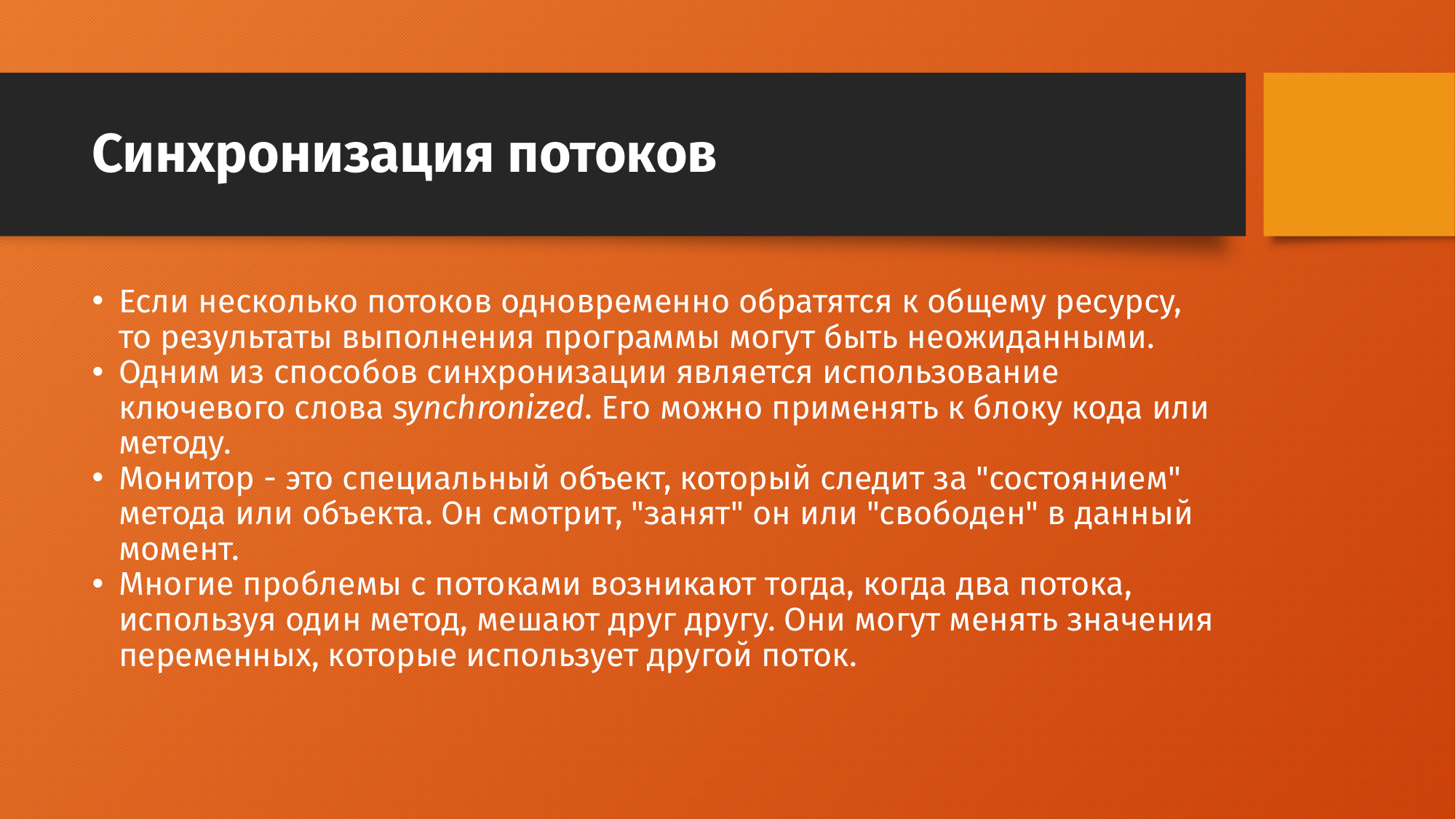

# Синхронизация потоков
Если несколько потоков одновременно обратятся к общему ресурсу, то результаты выполнения программы могут быть неожиданными.
Одним из способов синхронизации является использование ключевого слова synchronized. Его можно применять к блоку кода или методу.
Монитор - это специальный объект, который следит за "состоянием" метода или объекта. Он смотрит, "занят" он или "свободен" в данный момент.
Многие проблемы с потоками возникают тогда, когда два потока, используя один метод, мешают друг другу. Они могут менять значения переменных, которые использует другой поток.